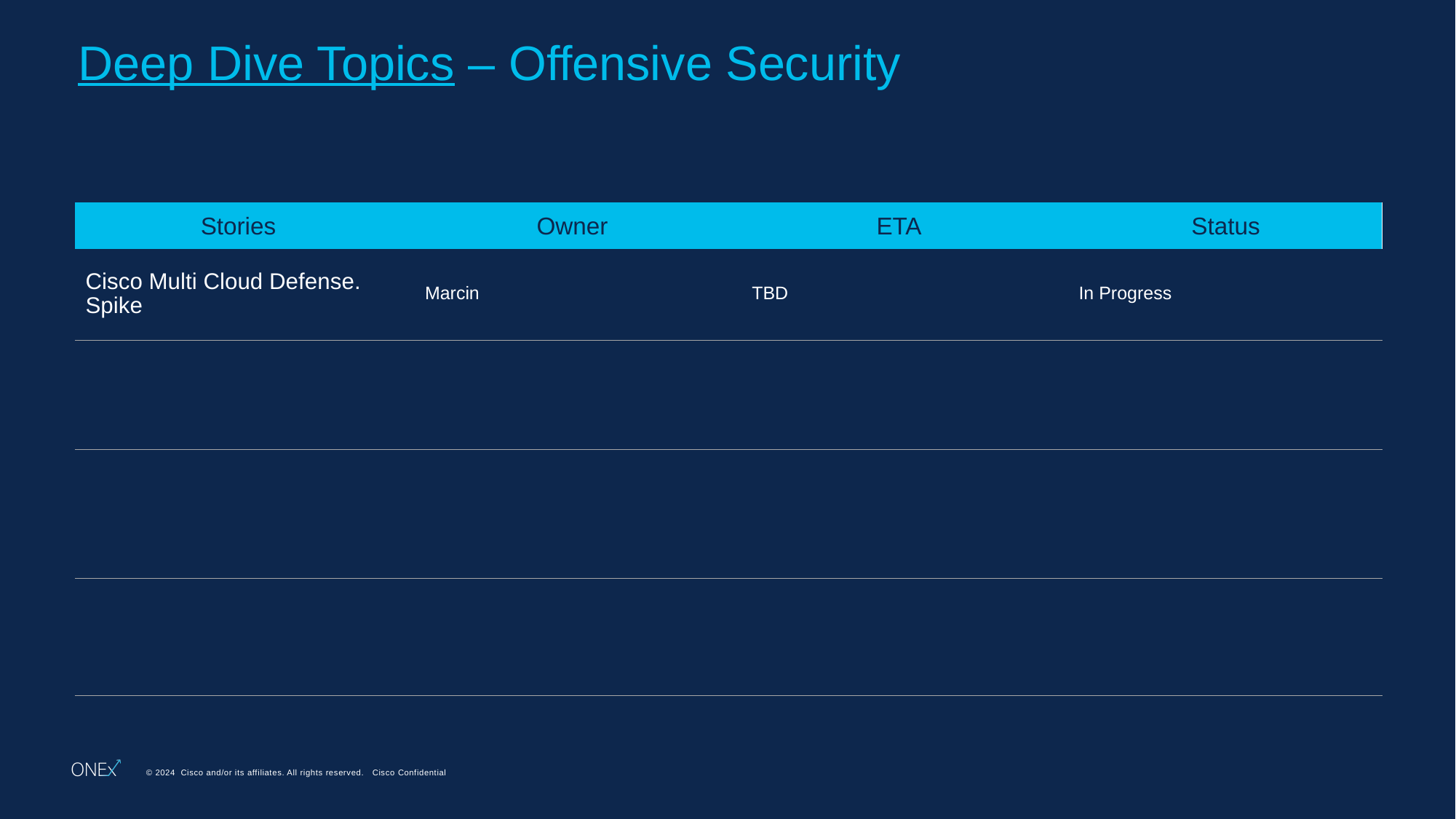

# Deep Dive Topics – Offensive Security
| Stories | Owner | ETA | Status |
| --- | --- | --- | --- |
| Cisco Multi Cloud Defense. Spike | Marcin | TBD | In Progress |
|  |  |  |  |
|  |  |  |  |
|  |  |  |  |